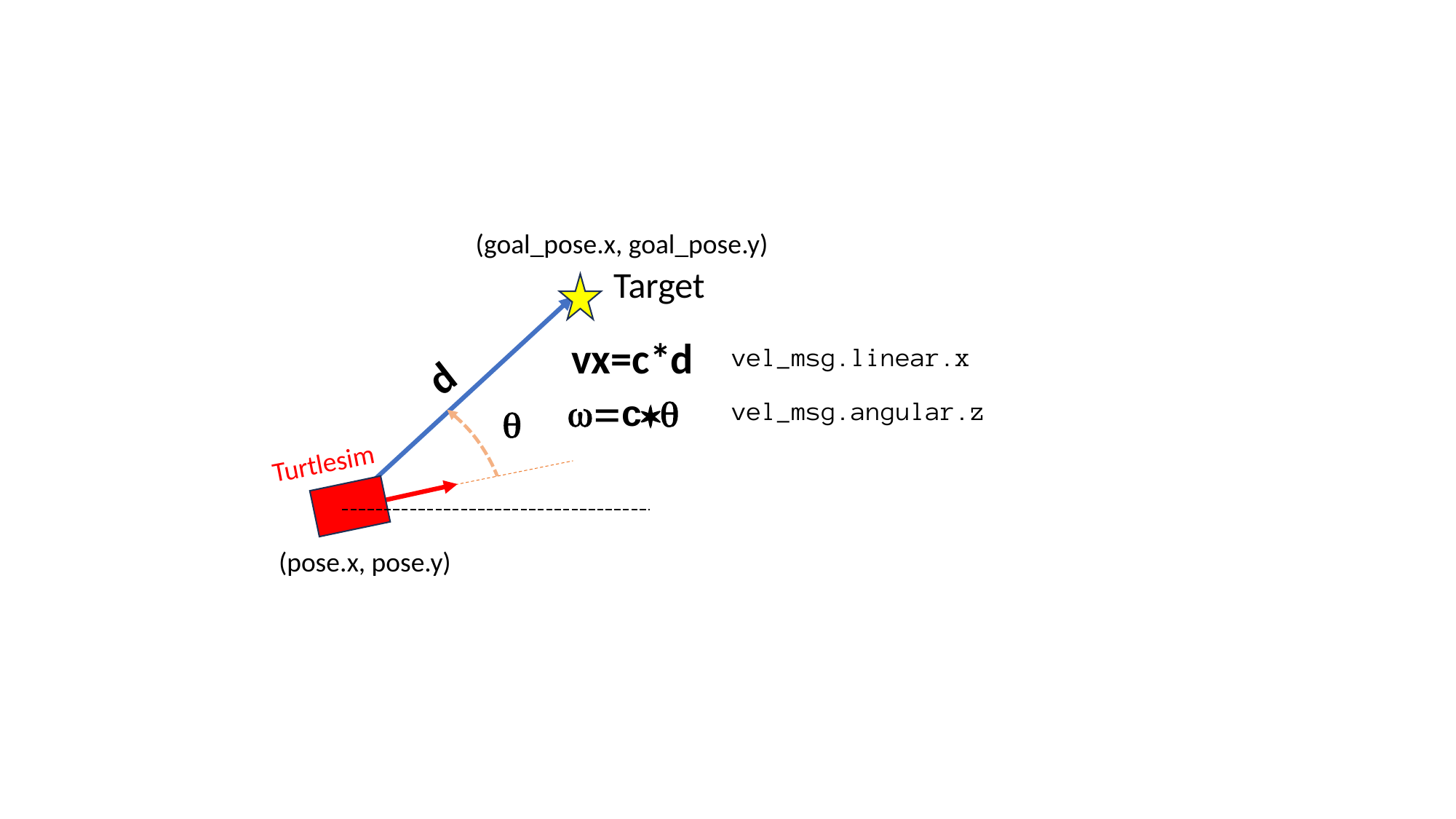

(goal_pose.x, goal_pose.y)
Target

vx=c*d
vel_msg.linear.x
d

ω=c∗θ
vel_msg.angular.z
θ
Turtlesim

(pose.x, pose.y)